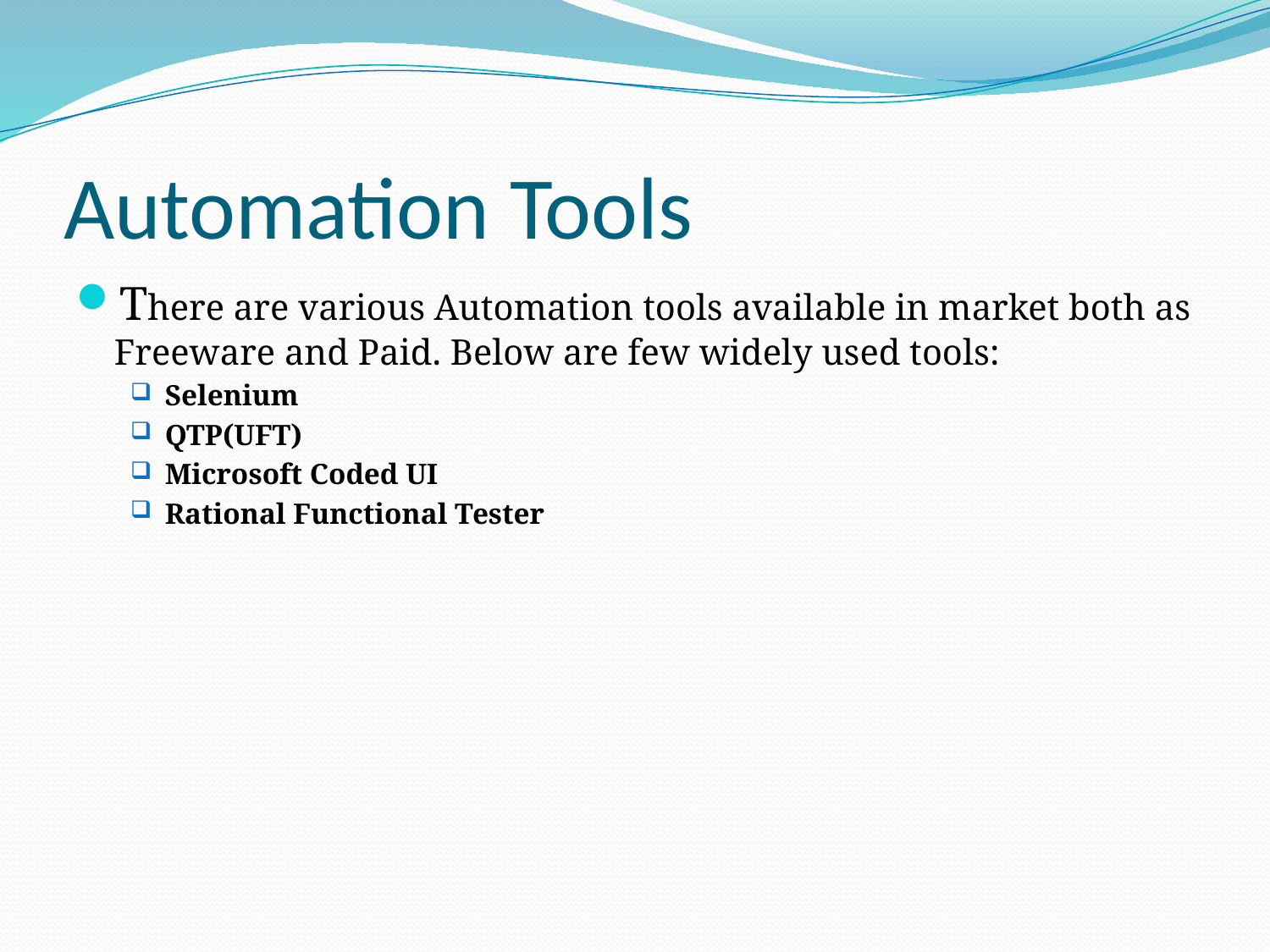

# Automation Tools
There are various Automation tools available in market both as Freeware and Paid. Below are few widely used tools:
Selenium
QTP(UFT)
Microsoft Coded UI
Rational Functional Tester